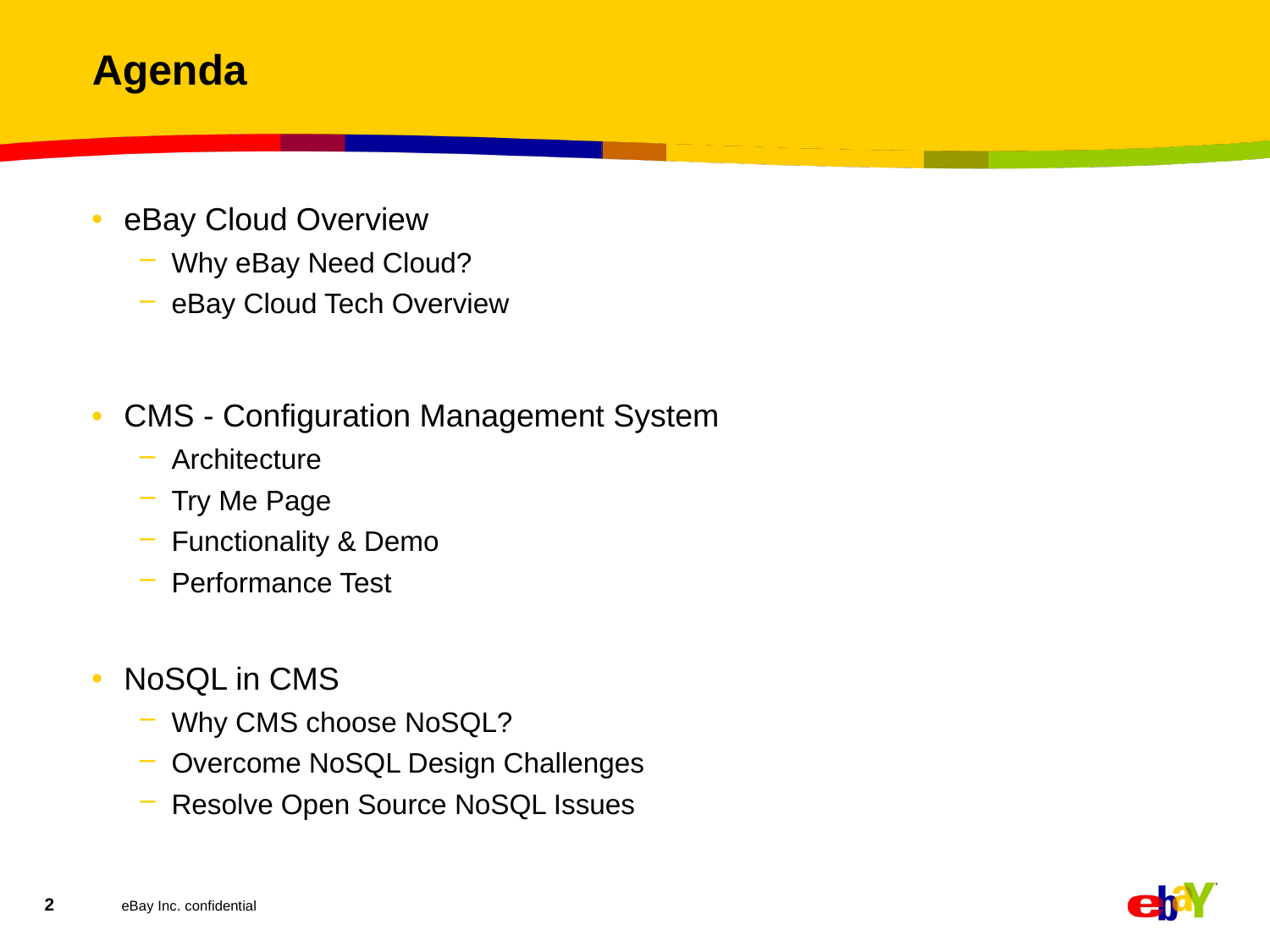

# Agenda
eBay Cloud Overview
Why eBay Need Cloud?
eBay Cloud Tech Overview

CMS - Configuration Management System
Architecture
Try Me Page
Functionality & Demo
Performance Test

NoSQL in CMS
Why CMS choose NoSQL?
Overcome NoSQL Design Challenges
Resolve Open Source NoSQL Issues